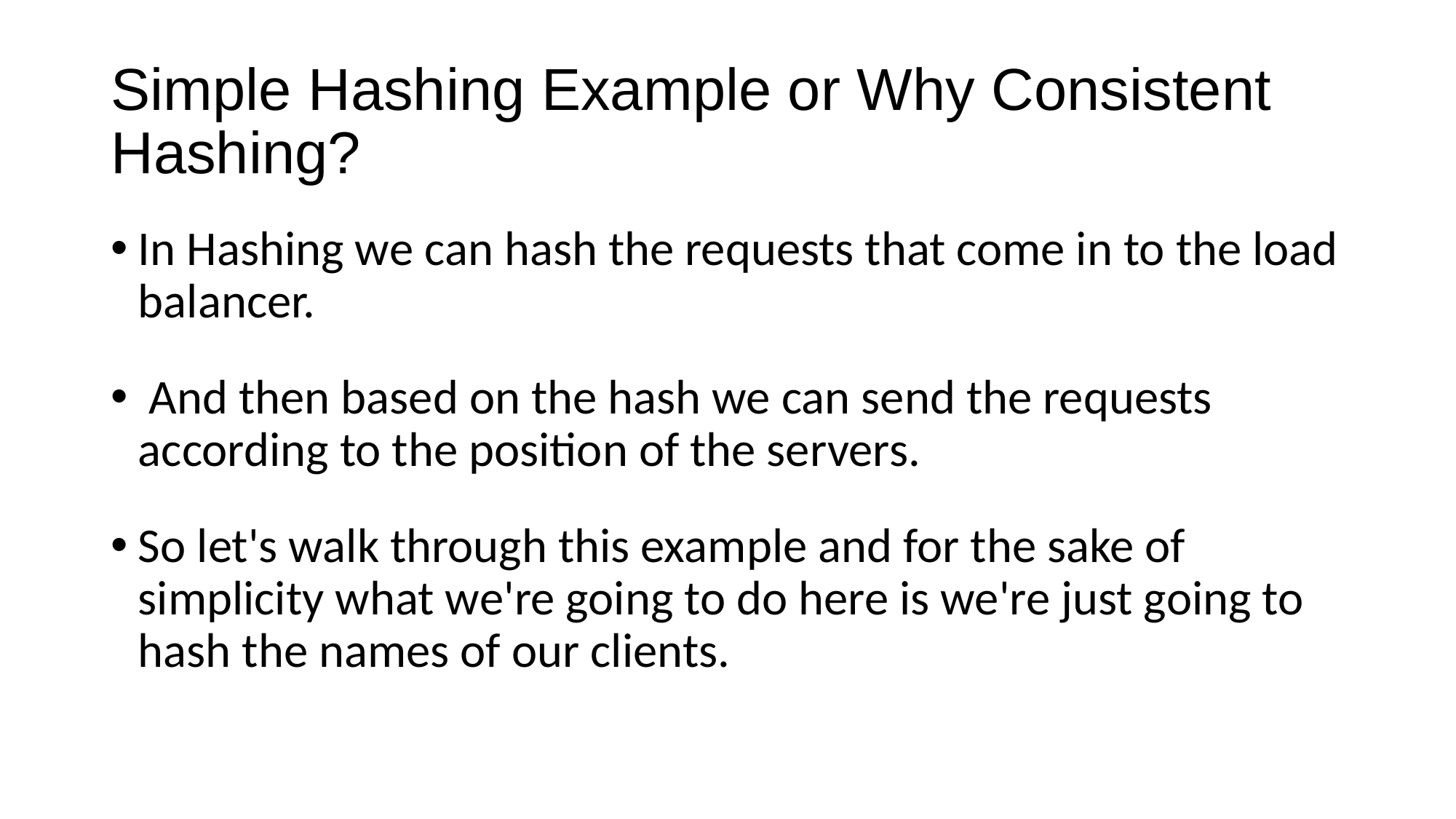

# Simple Hashing Example or Why Consistent Hashing?
In Hashing we can hash the requests that come in to the load balancer.

 And then based on the hash we can send the requests according to the position of the servers.

So let's walk through this example and for the sake of simplicity what we're going to do here is we're just going to hash the names of our clients.